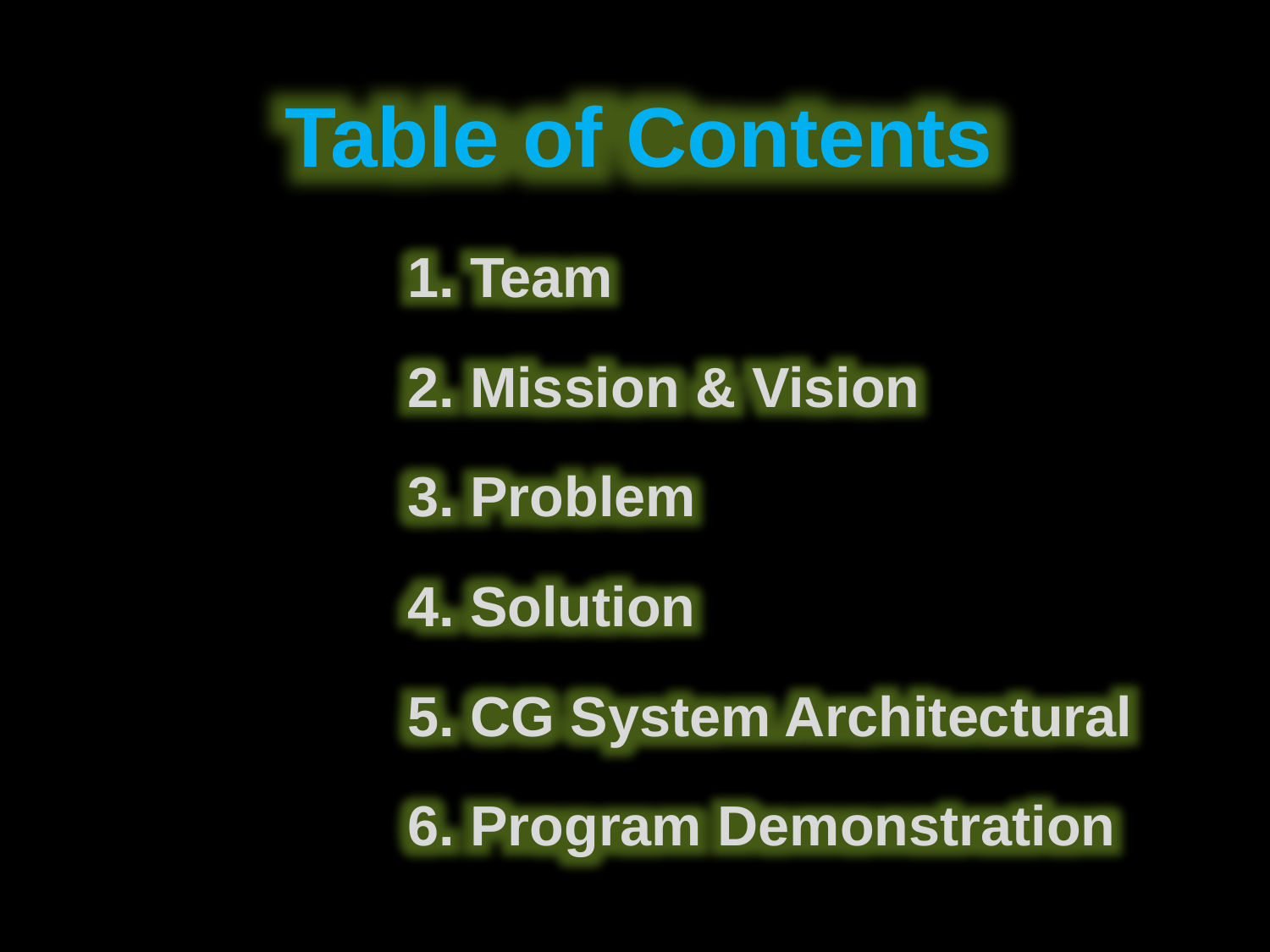

Table of Contents

1. Team
2. Mission & Vision
3. Problem
4. Solution
5. CG System Architectural
6. Program Demonstration